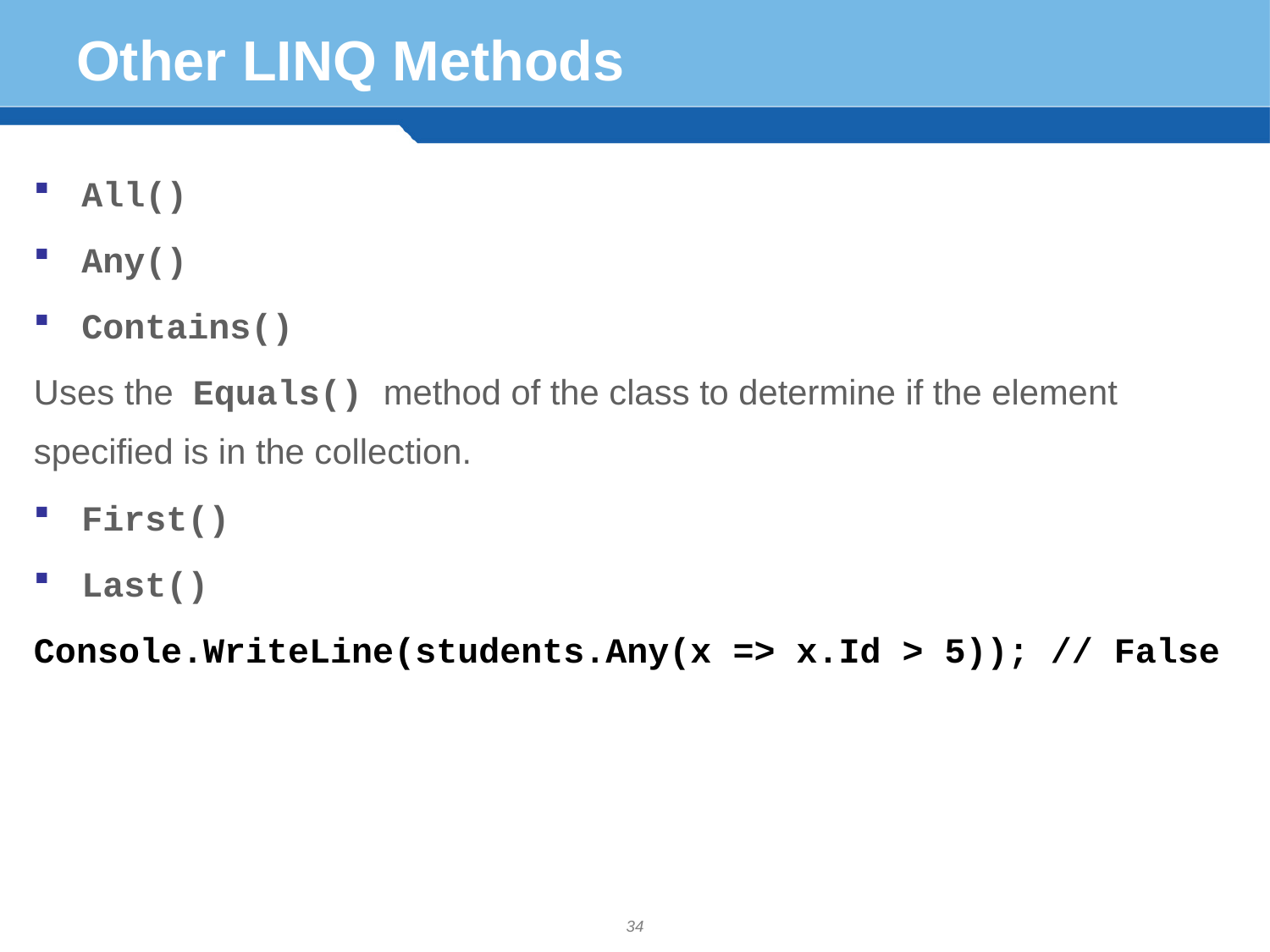

# Other LINQ Methods
All()
Any()
Contains()
Uses the  Equals() method of the class to determine if the element specified is in the collection.
First()
Last()
Console.WriteLine(students.Any(x => x.Id > 5)); // False

34